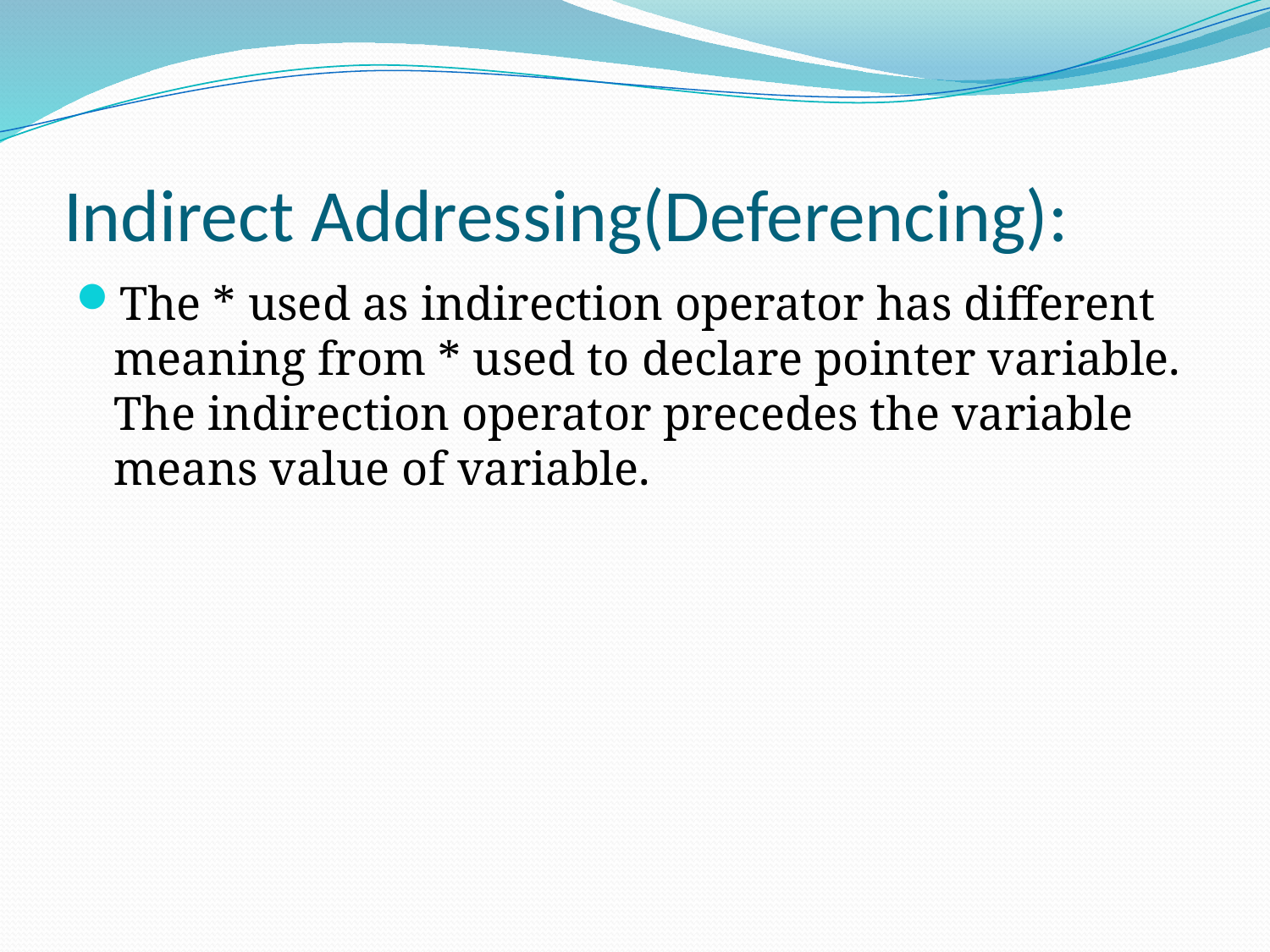

# Indirect Addressing(Deferencing):
The * used as indirection operator has different meaning from * used to declare pointer variable. The indirection operator precedes the variable means value of variable.